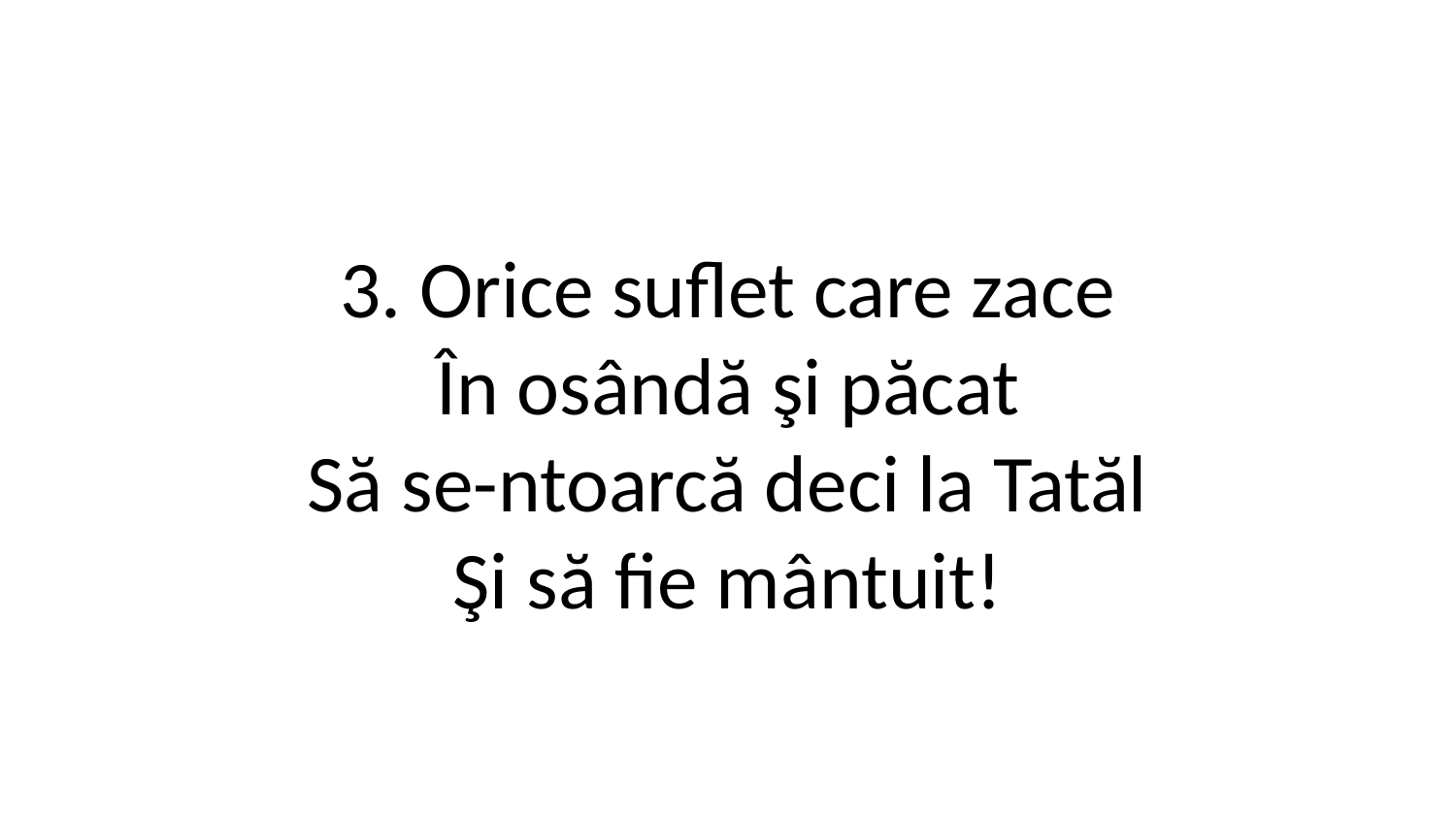

3. Orice suflet care zace
În osândă şi păcat
Să se-ntoarcă deci la Tatăl
Şi să fie mântuit!